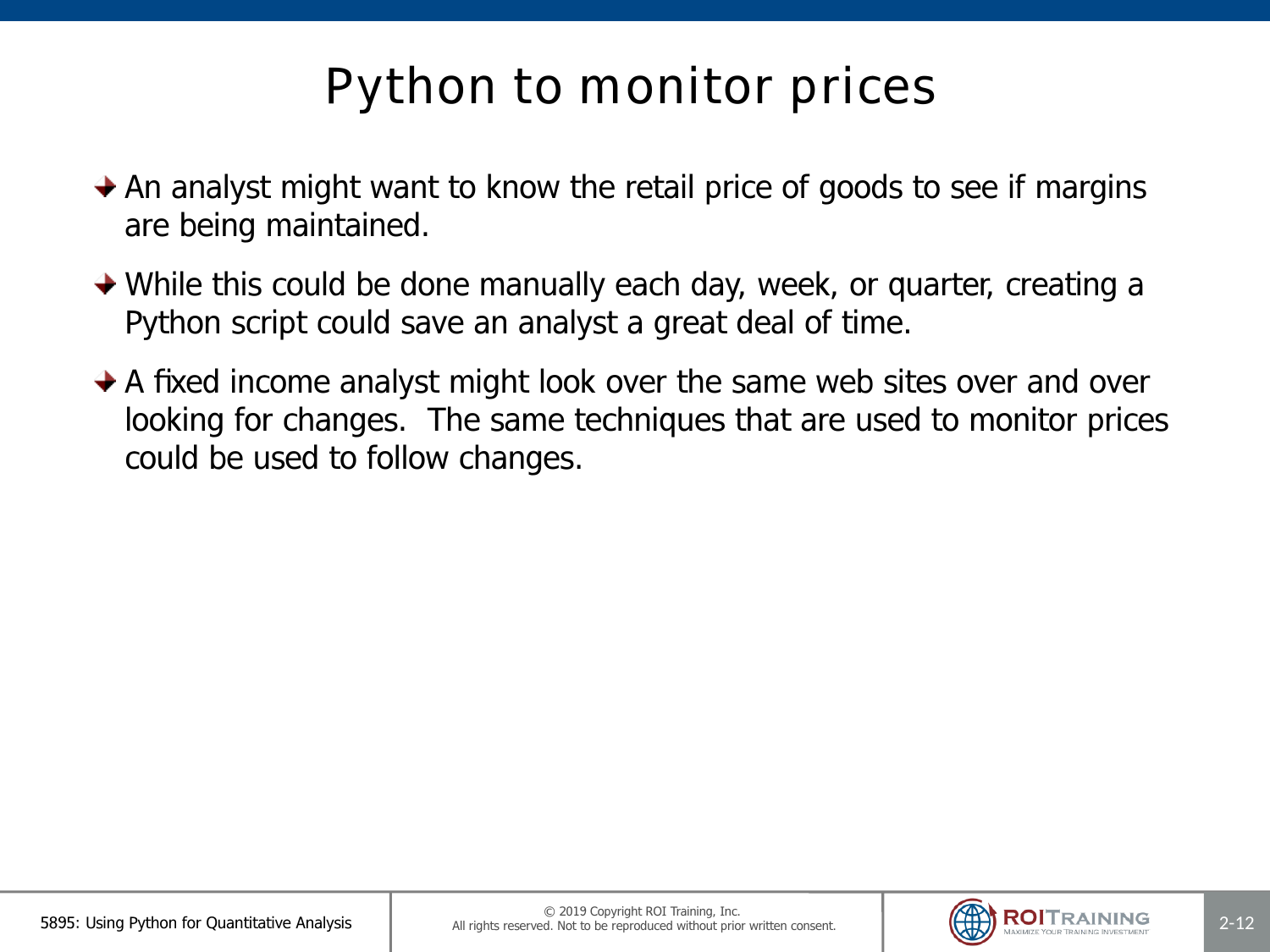

# Python to monitor prices
An analyst might want to know the retail price of goods to see if margins are being maintained.
While this could be done manually each day, week, or quarter, creating a Python script could save an analyst a great deal of time.
A fixed income analyst might look over the same web sites over and over looking for changes.  The same techniques that are used to monitor prices could be used to follow changes.